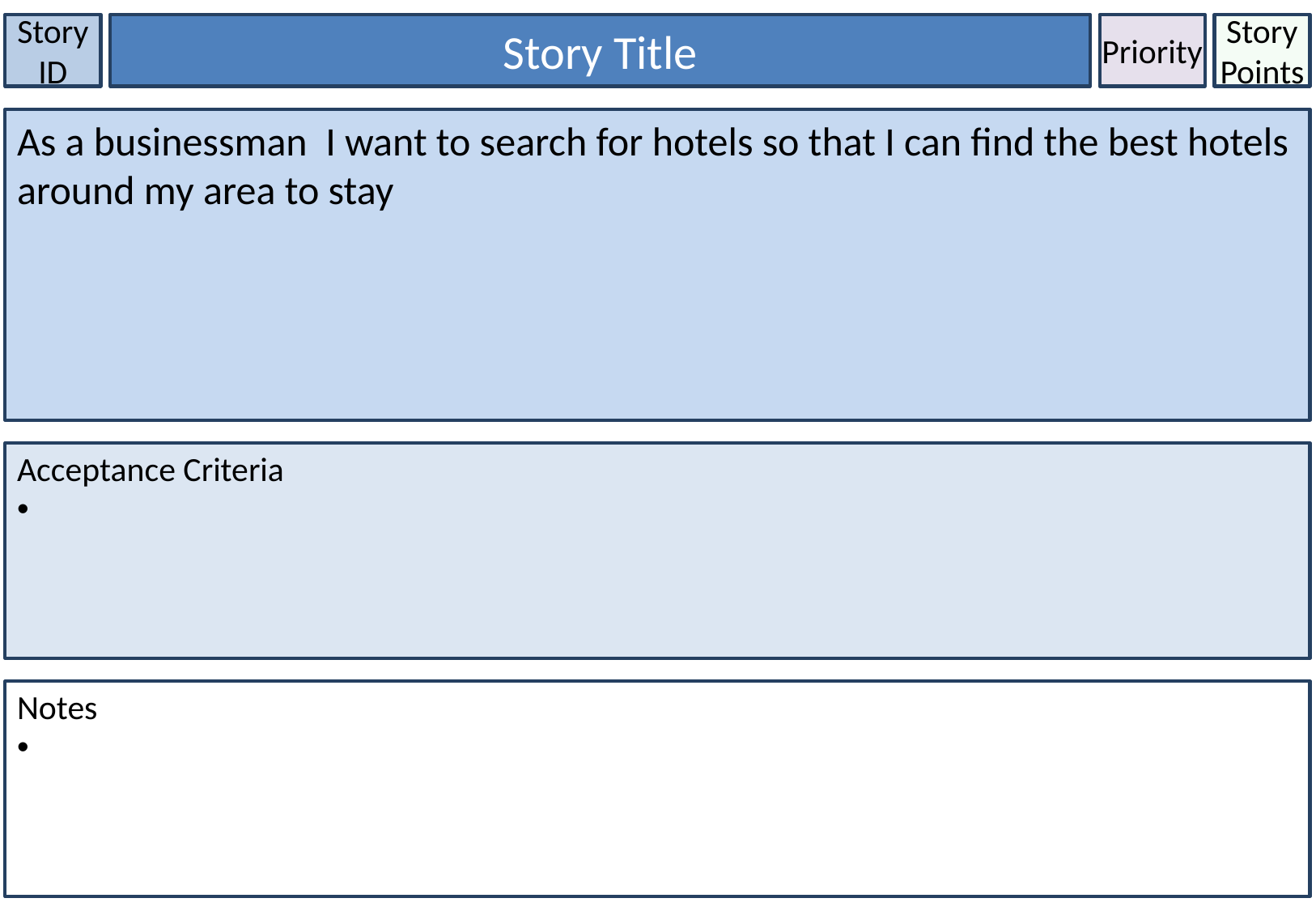

Story ID
Story Title
Priority
Story Points
As a businessman  I want to search for hotels so that I can find the best hotels around my area to stay
Acceptance Criteria

Notes